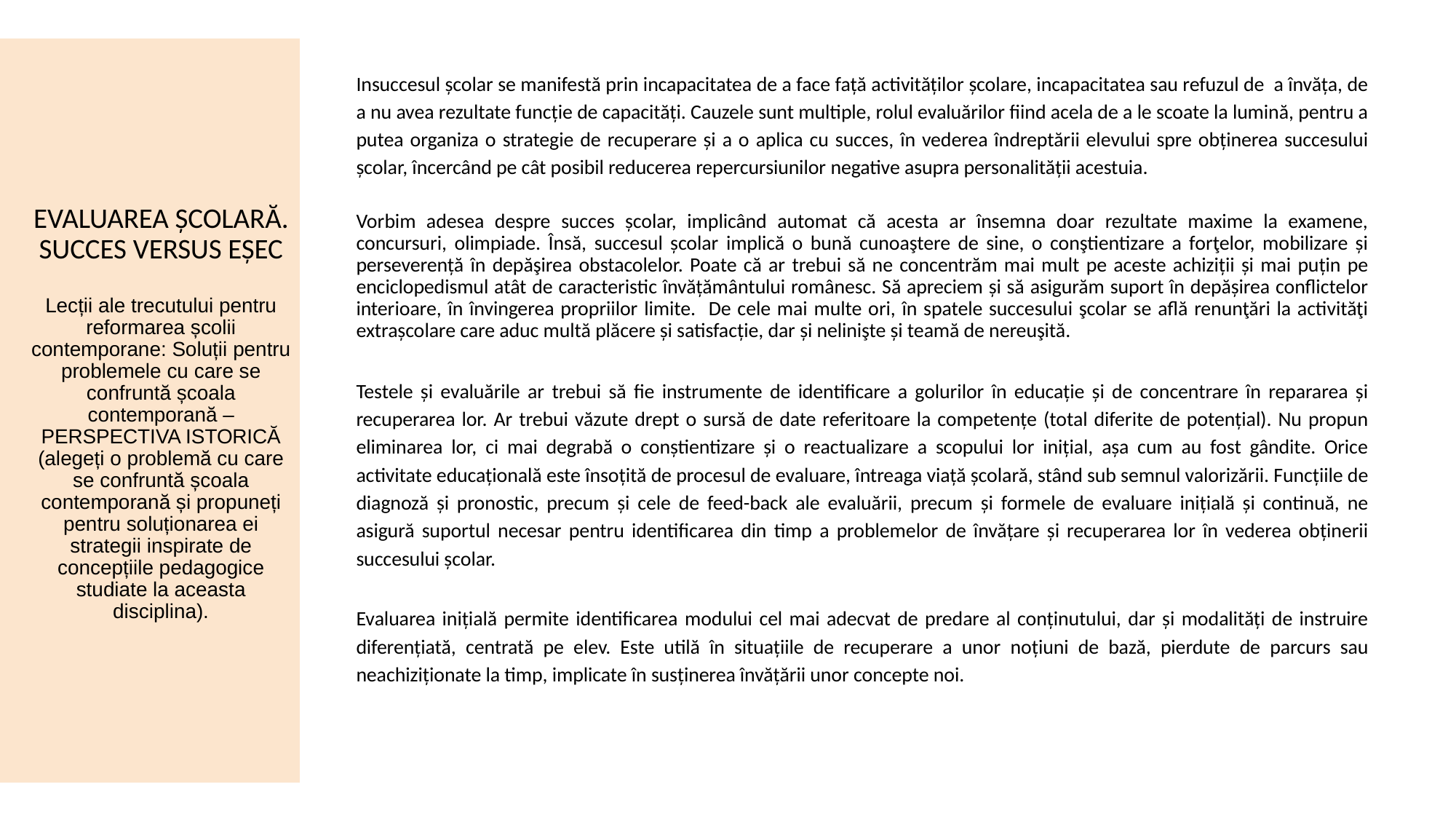

Insuccesul școlar se manifestă prin incapacitatea de a face față activităților școlare, incapacitatea sau refuzul de  a învăța, de a nu avea rezultate funcție de capacități. Cauzele sunt multiple, rolul evaluărilor fiind acela de a le scoate la lumină, pentru a putea organiza o strategie de recuperare și a o aplica cu succes, în vederea îndreptării elevului spre obținerea succesului școlar, încercând pe cât posibil reducerea repercursiunilor negative asupra personalității acestuia.
Vorbim adesea despre succes școlar, implicând automat că acesta ar însemna doar rezultate maxime la examene, concursuri, olimpiade. Însă, succesul școlar implică o bună cunoaştere de sine, o conştientizare a forţelor, mobilizare și perseverență în depăşirea obstacolelor. Poate că ar trebui să ne concentrăm mai mult pe aceste achiziții și mai puțin pe enciclopedismul atât de caracteristic învățământului românesc. Să apreciem și să asigurăm suport în depășirea conflictelor interioare, în învingerea propriilor limite.  De cele mai multe ori, în spatele succesului şcolar se află renunţări la activităţi extrașcolare care aduc multă plăcere și satisfacție, dar și nelinişte și teamă de nereuşită.
Testele și evaluările ar trebui să fie instrumente de identificare a golurilor în educație și de concentrare în repararea și recuperarea lor. Ar trebui văzute drept o sursă de date referitoare la competențe (total diferite de potențial). Nu propun eliminarea lor, ci mai degrabă o conștientizare și o reactualizare a scopului lor inițial, așa cum au fost gândite. Orice activitate educațională este însoțită de procesul de evaluare, întreaga viață școlară, stând sub semnul valorizării. Funcțiile de diagnoză și pronostic, precum și cele de feed-back ale evaluării, precum și formele de evaluare inițială și continuă, ne asigură suportul necesar pentru identificarea din timp a problemelor de învățare și recuperarea lor în vederea obținerii succesului școlar.
Evaluarea inițială permite identificarea modului cel mai adecvat de predare al conținutului, dar și modalități de instruire diferențiată, centrată pe elev. Este utilă în situațiile de recuperare a unor noțiuni de bază, pierdute de parcurs sau neachiziționate la timp, implicate în susținerea învățării unor concepte noi.

EVALUAREA ȘCOLARĂ. SUCCES VERSUS EȘEC

Lecții ale trecutului pentru reformarea școlii contemporane: Soluții pentru problemele cu care se confruntă școala contemporană – PERSPECTIVA ISTORICĂ (alegeți o problemă cu care se confruntă școala contemporană și propuneți pentru soluționarea ei strategii inspirate de concepțiile pedagogice studiate la aceasta disciplina).